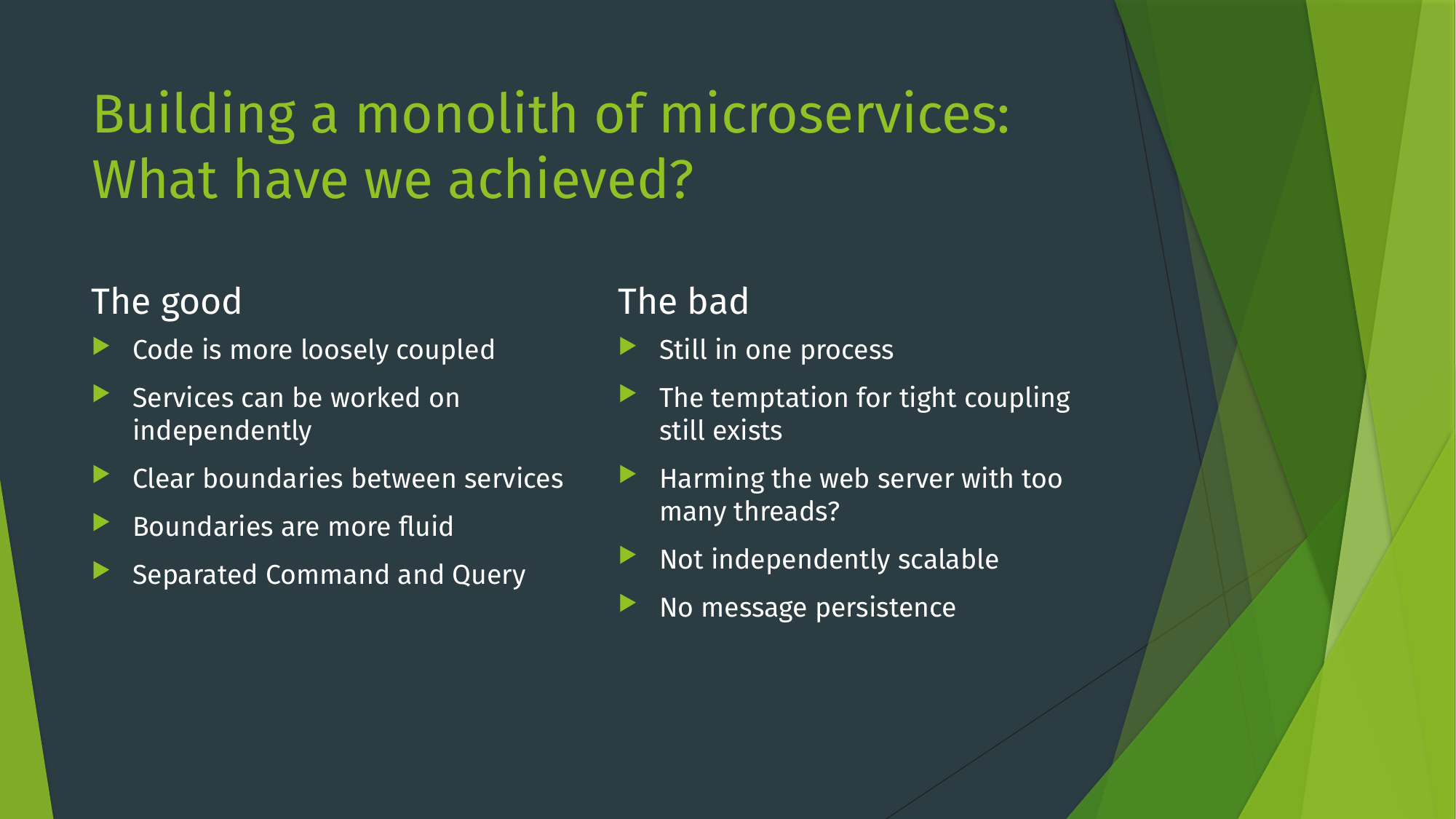

# Building a monolith of microservices: What have we achieved?
The good
The bad
Code is more loosely coupled
Services can be worked on independently
Clear boundaries between services
Boundaries are more fluid
Separated Command and Query

Still in one process
The temptation for tight coupling still exists
Harming the web server with too many threads?
Not independently scalable
No message persistence